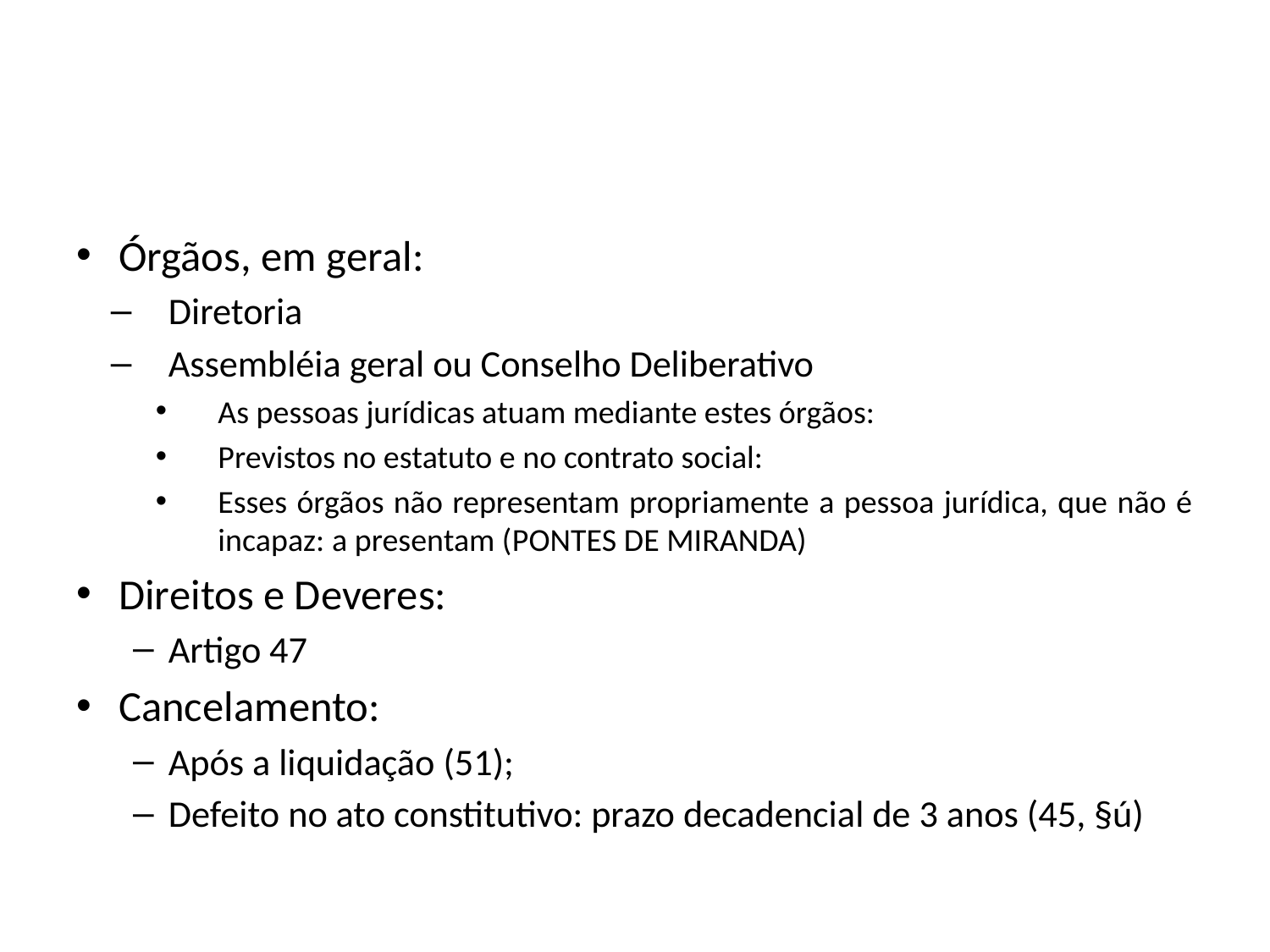

#
Órgãos, em geral:
Diretoria
Assembléia geral ou Conselho Deliberativo
As pessoas jurídicas atuam mediante estes órgãos:
Previstos no estatuto e no contrato social:
Esses órgãos não representam propriamente a pessoa jurídica, que não é incapaz: a presentam (Pontes de Miranda)
Direitos e Deveres:
Artigo 47
Cancelamento:
Após a liquidação (51);
Defeito no ato constitutivo: prazo decadencial de 3 anos (45, §ú)